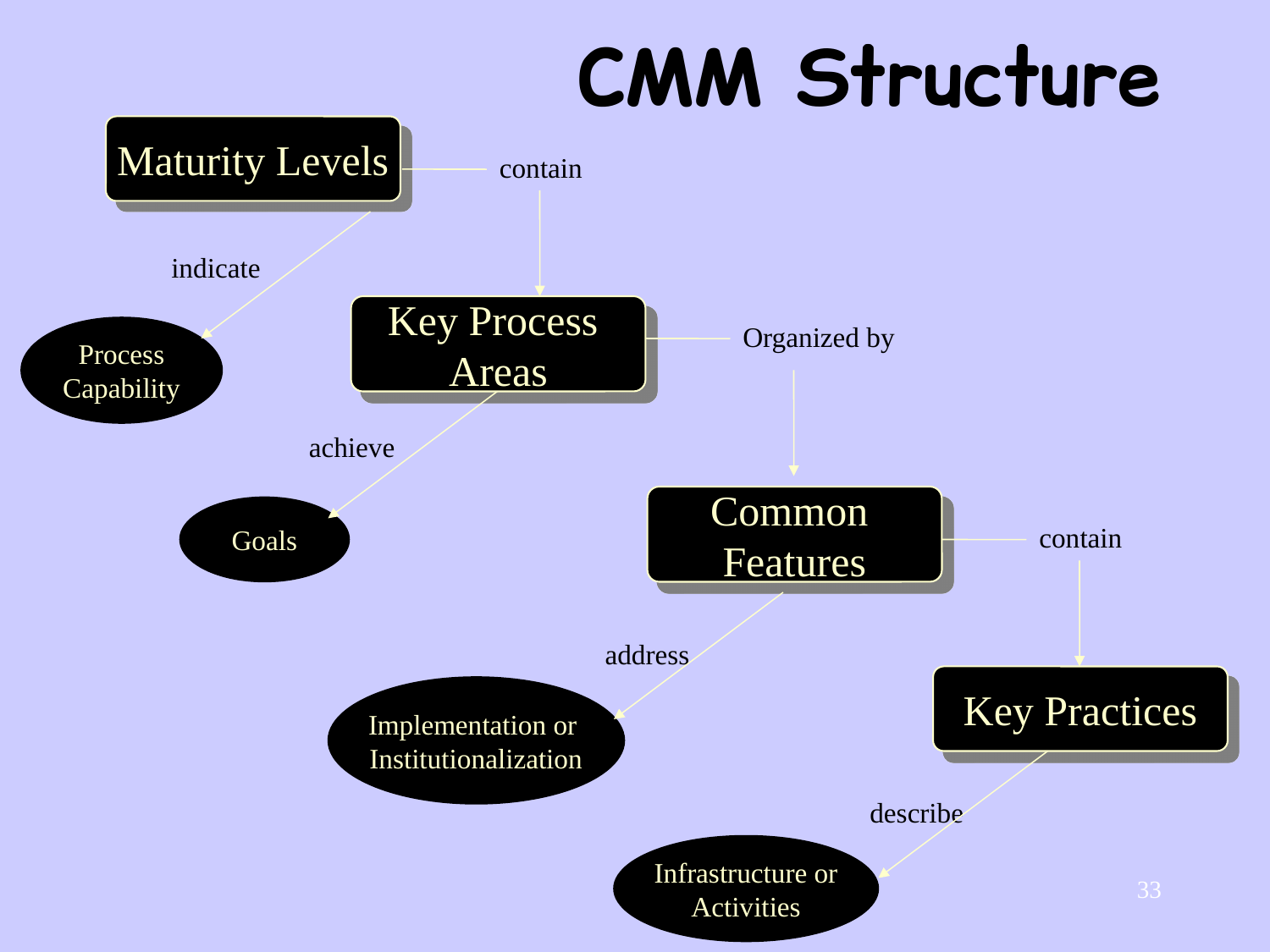

# CMM Structure
Maturity Levels
contain

indicate
Key Process
Areas
Organized by
Process
Capability

achieve
Common
Features
Goals
contain

address
Key Practices
Implementation or
Institutionalization

describe
Infrastructure or
Activities
33